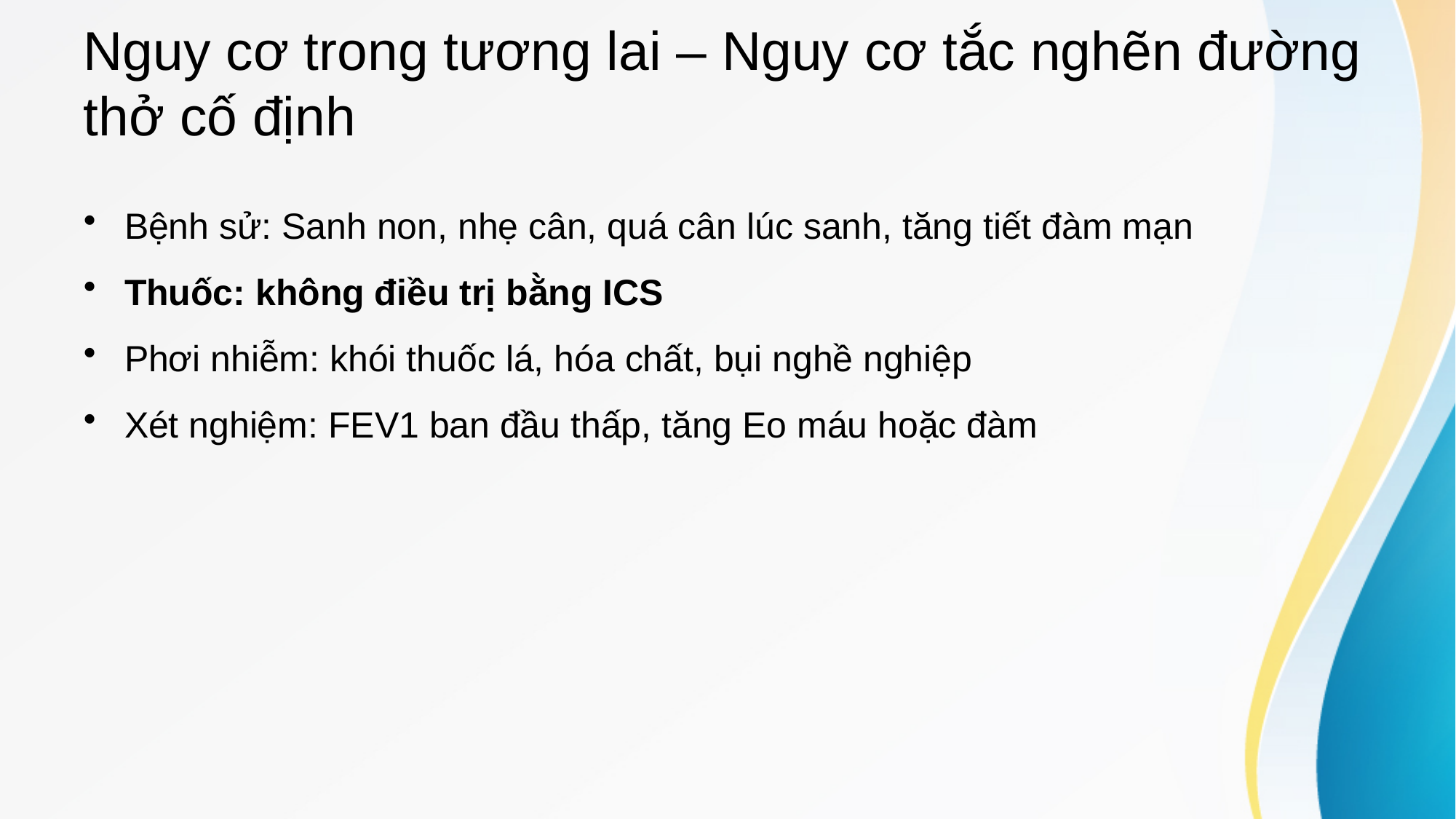

# Nguy cơ trong tương lai – Nguy cơ tắc nghẽn đường thở cố định
Bệnh sử: Sanh non, nhẹ cân, quá cân lúc sanh, tăng tiết đàm mạn
Thuốc: không điều trị bằng ICS
Phơi nhiễm: khói thuốc lá, hóa chất, bụi nghề nghiệp
Xét nghiệm: FEV1 ban đầu thấp, tăng Eo máu hoặc đàm